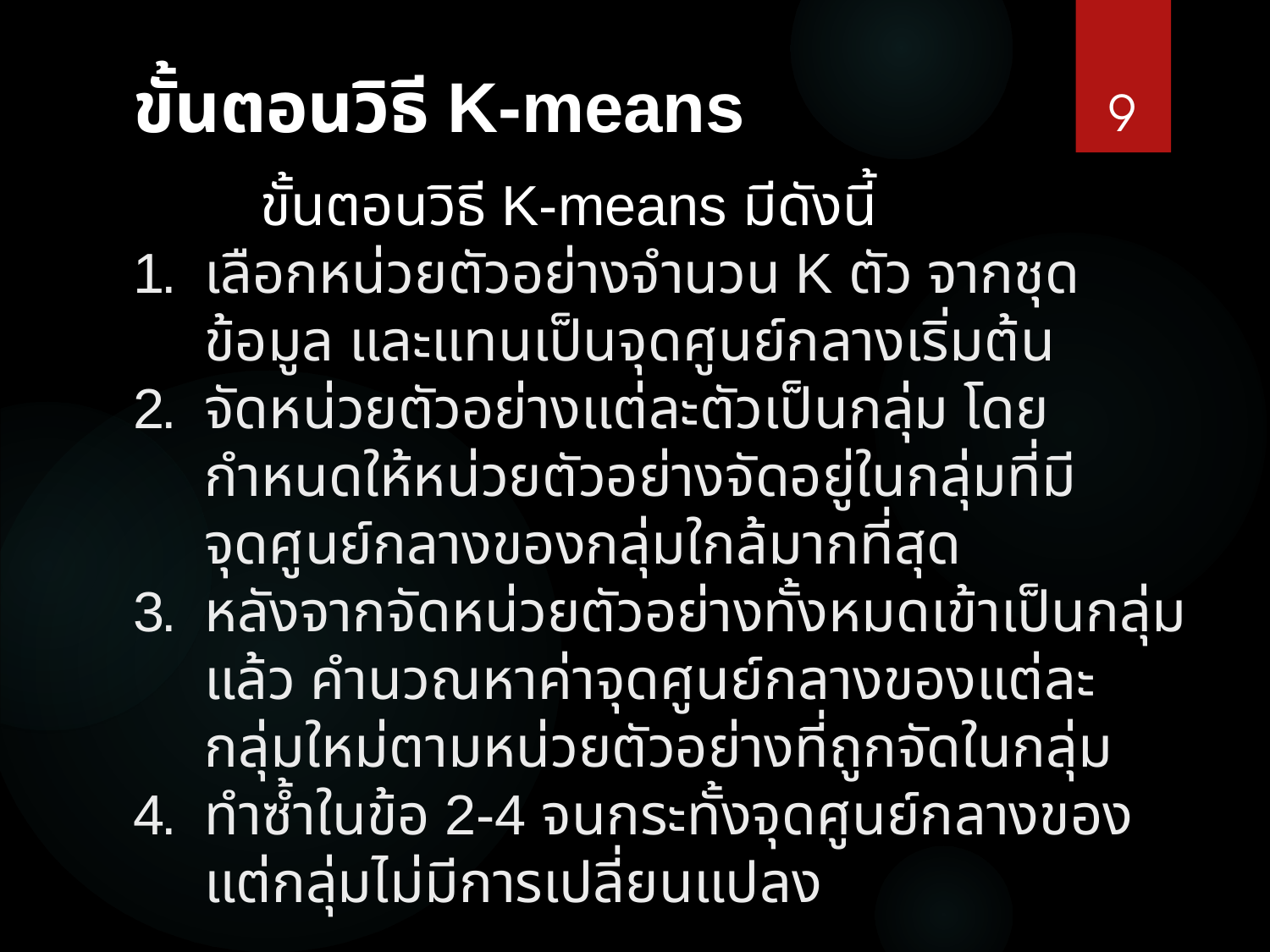

9
# ขั้นตอนวิธี K-means
	ขั้นตอนวิธี K-means มีดังนี้
เลือกหน่วยตัวอย่างจำนวน K ตัว จากชุดข้อมูล และแทนเป็นจุดศูนย์กลางเริ่มต้น
จัดหน่วยตัวอย่างแต่ละตัวเป็นกลุ่ม โดยกำหนดให้หน่วยตัวอย่างจัดอยู่ในกลุ่มที่มีจุดศูนย์กลางของกลุ่มใกล้มากที่สุด
หลังจากจัดหน่วยตัวอย่างทั้งหมดเข้าเป็นกลุ่มแล้ว คำนวณหาค่าจุดศูนย์กลางของแต่ละกลุ่มใหม่ตามหน่วยตัวอย่างที่ถูกจัดในกลุ่ม
ทำซ้ำในข้อ 2-4 จนกระทั้งจุดศูนย์กลางของแต่กลุ่มไม่มีการเปลี่ยนแปลง